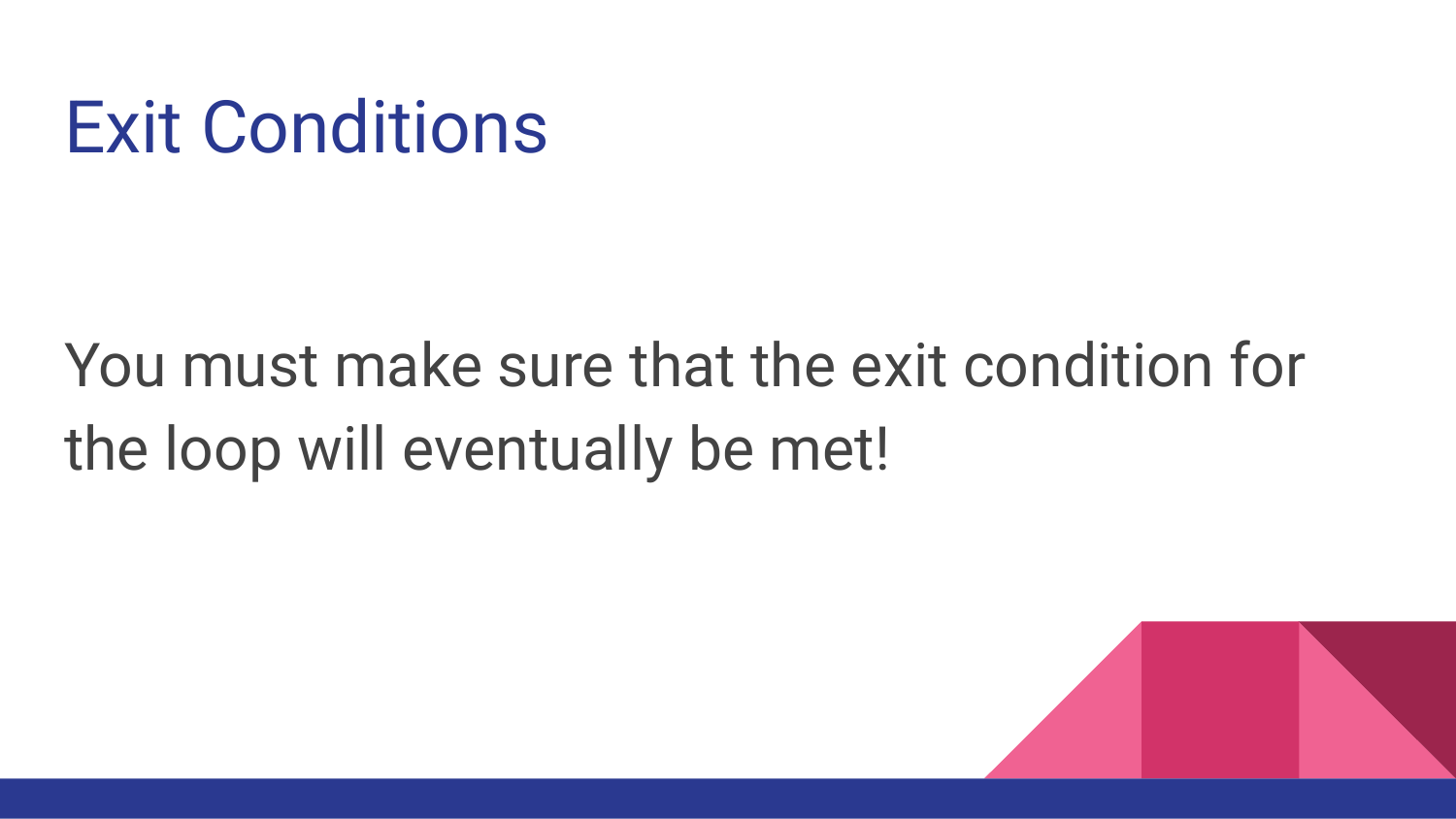

# Exit Conditions

You must make sure that the exit condition for the loop will eventually be met!